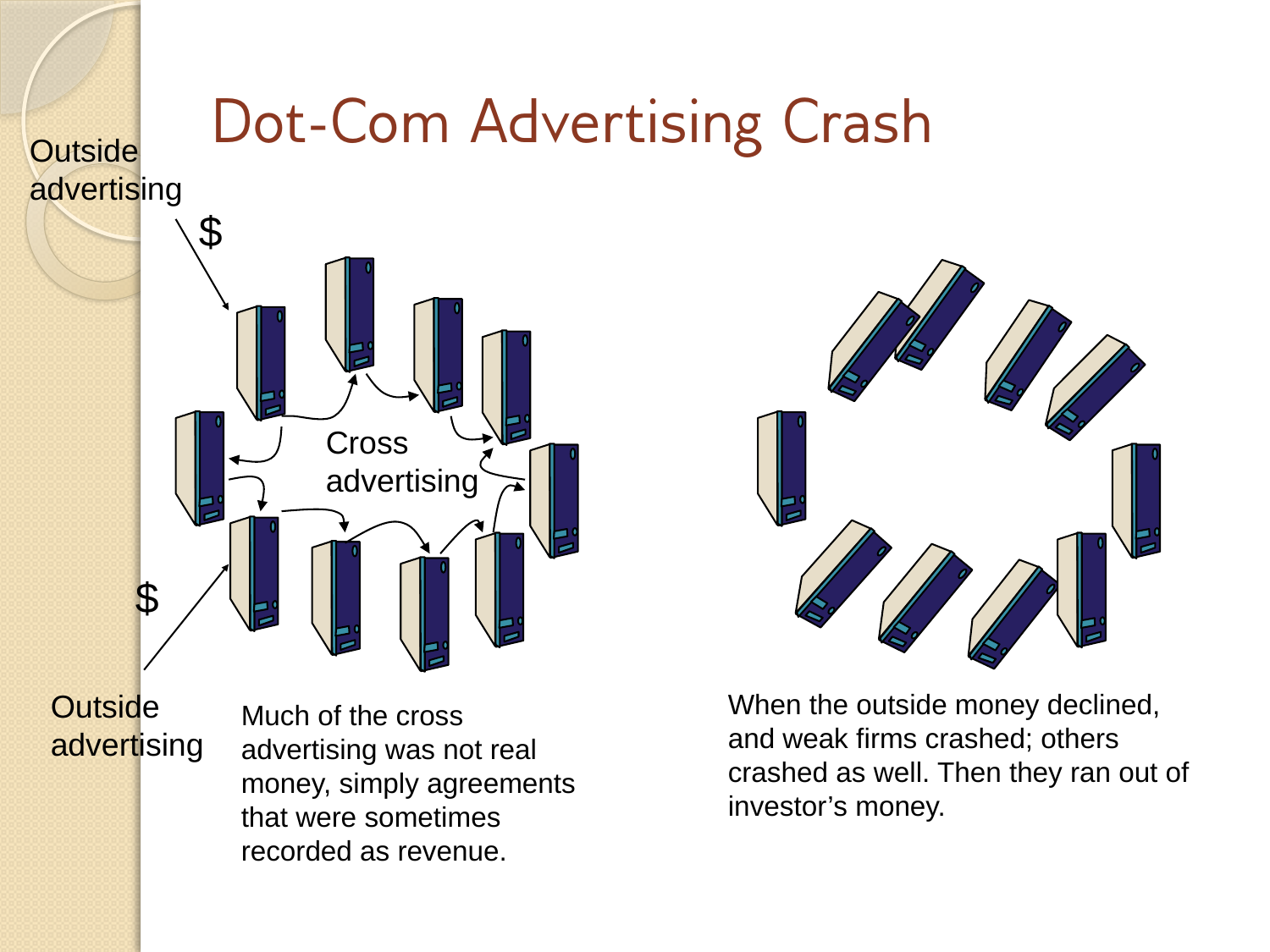

# Dot-Com Advertising Crash
Outside advertising
$

Cross advertising

$

Outside advertising
When the outside money declined, and weak firms crashed; others crashed as well. Then they ran out of investor’s money.
Much of the cross advertising was not real money, simply agreements that were sometimes recorded as revenue.